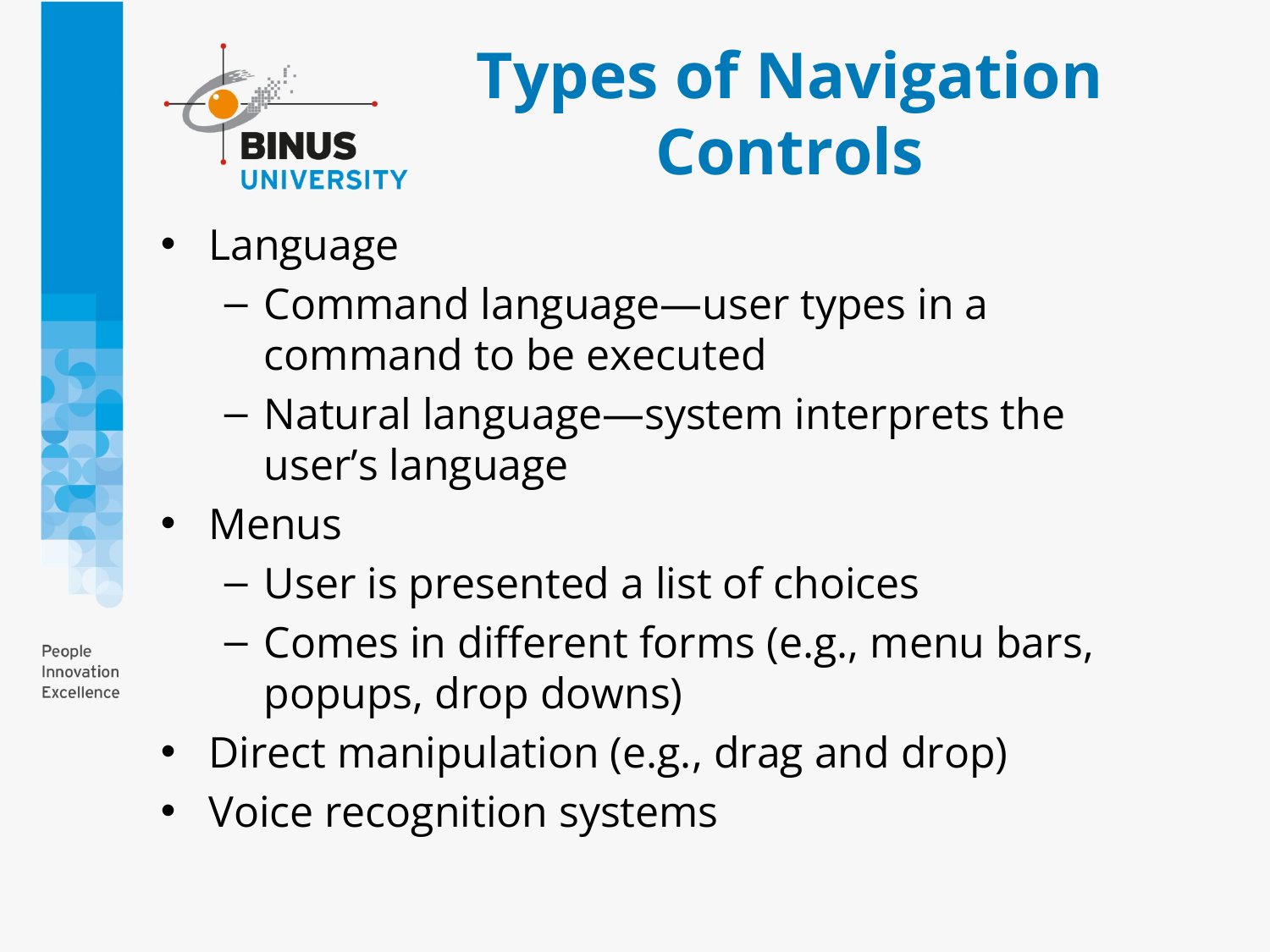

# Types of Navigation Controls
Language
Command language—user types in a command to be executed
Natural language—system interprets the user’s language
Menus
User is presented a list of choices
Comes in different forms (e.g., menu bars, popups, drop downs)
Direct manipulation (e.g., drag and drop)
Voice recognition systems